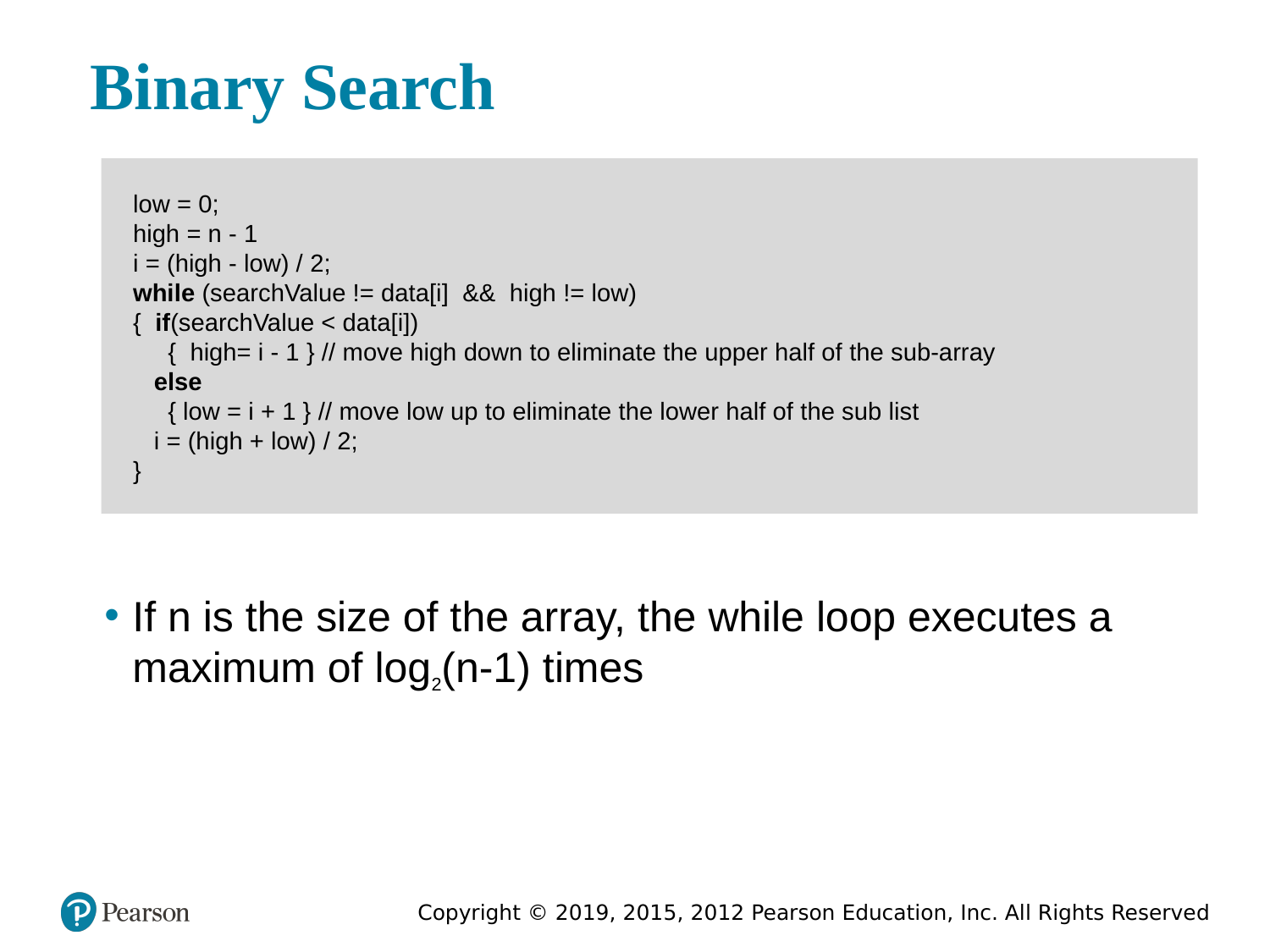

# Binary Search

low = 0;
high = n - 1
i = (high - low) / 2;
while (searchValue != data[i]  &&  high != low)
{  if(searchValue < data[i])
     {  high= i - 1 } // move high down to eliminate the upper half of the sub-array
   else
     { low = i + 1 } // move low up to eliminate the lower half of the sub list
   i = (high + low) / 2;
}

If n is the size of the array, the while loop executes a maximum of log2(n-1) times
26